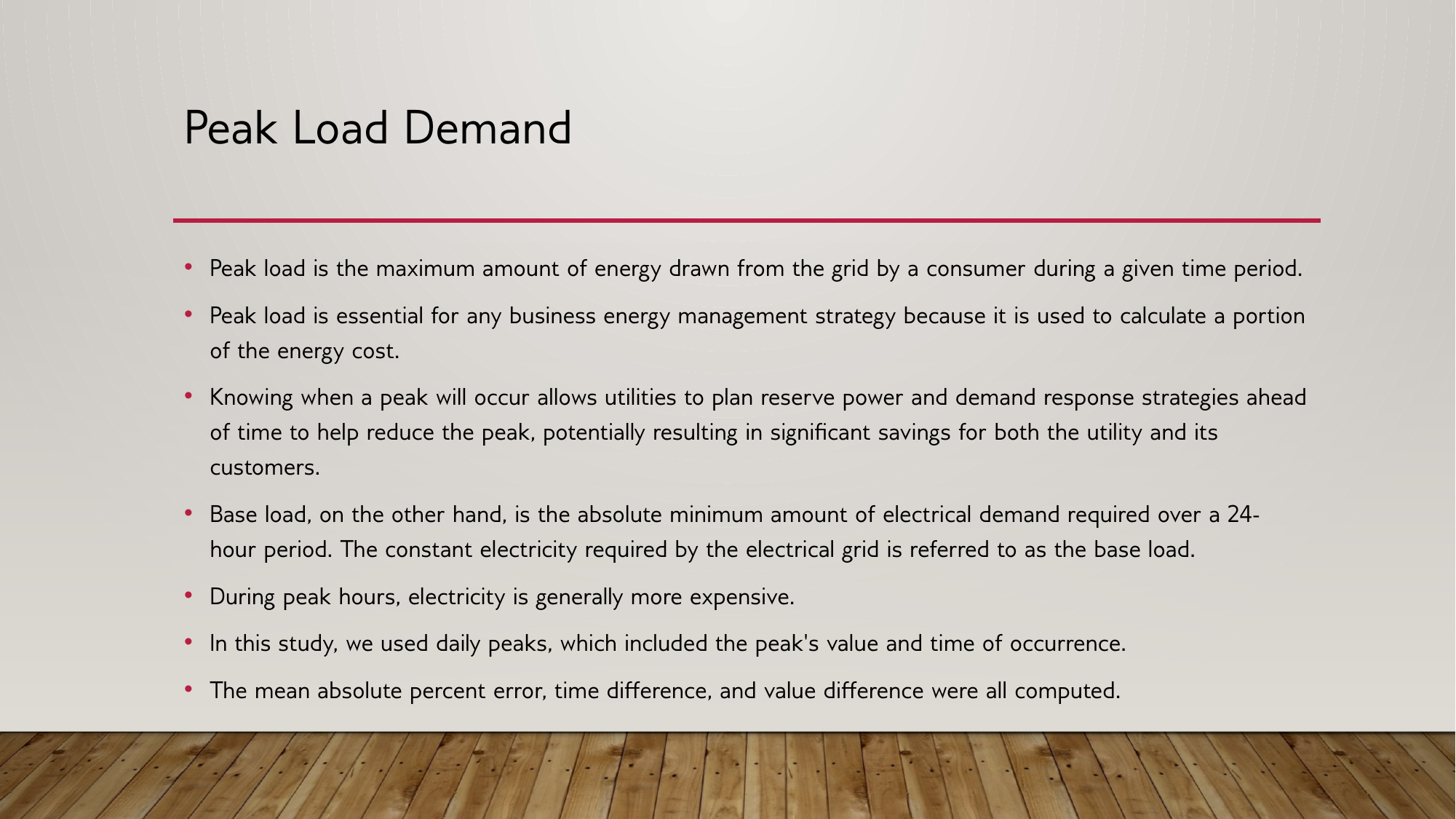

# Peak Load Demand
Peak load is the maximum amount of energy drawn from the grid by a consumer during a given time period.
Peak load is essential for any business energy management strategy because it is used to calculate a portion of the energy cost.
Knowing when a peak will occur allows utilities to plan reserve power and demand response strategies ahead of time to help reduce the peak, potentially resulting in significant savings for both the utility and its customers.
Base load, on the other hand, is the absolute minimum amount of electrical demand required over a 24-hour period. The constant electricity required by the electrical grid is referred to as the base load.
During peak hours, electricity is generally more expensive.
In this study, we used daily peaks, which included the peak's value and time of occurrence.
The mean absolute percent error, time difference, and value difference were all computed.